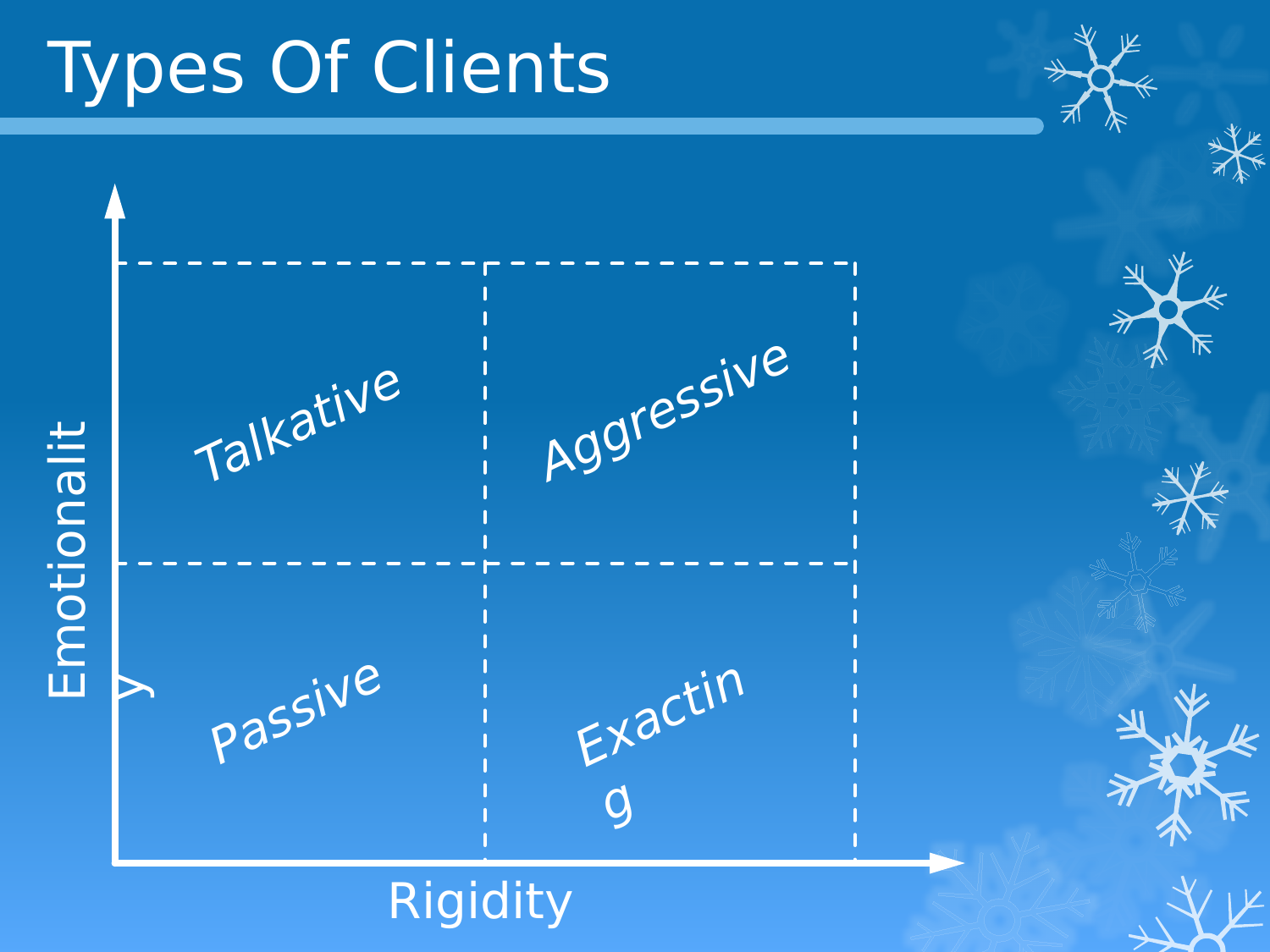

Types Of Clients
Aggressive
Talkative
Emotionality
Exacting
Passive
Rigidity